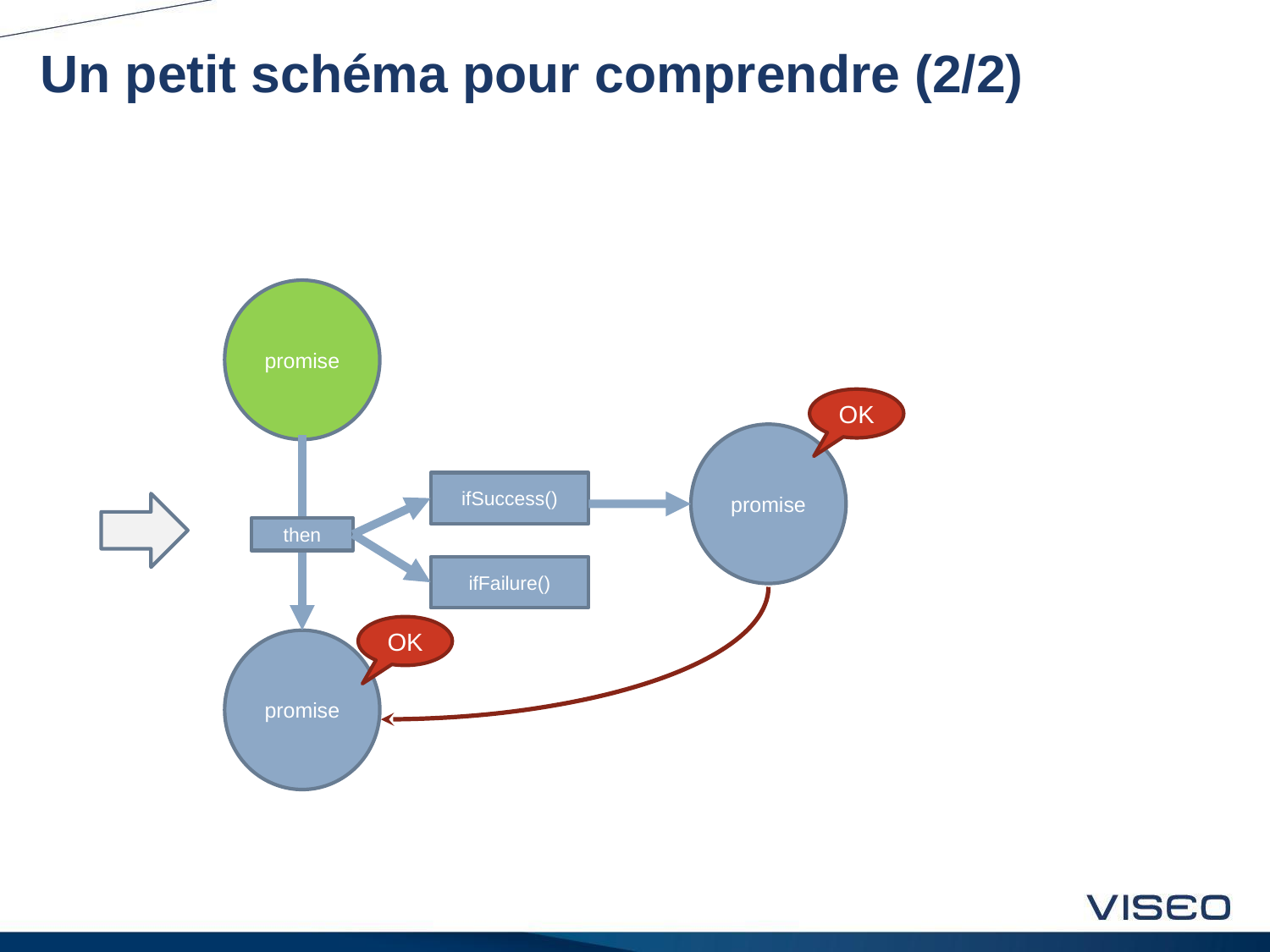

# Un petit schéma pour comprendre (2/2)

promise
OK
promise
ifSuccess()

then
ifFailure()
OK
promise